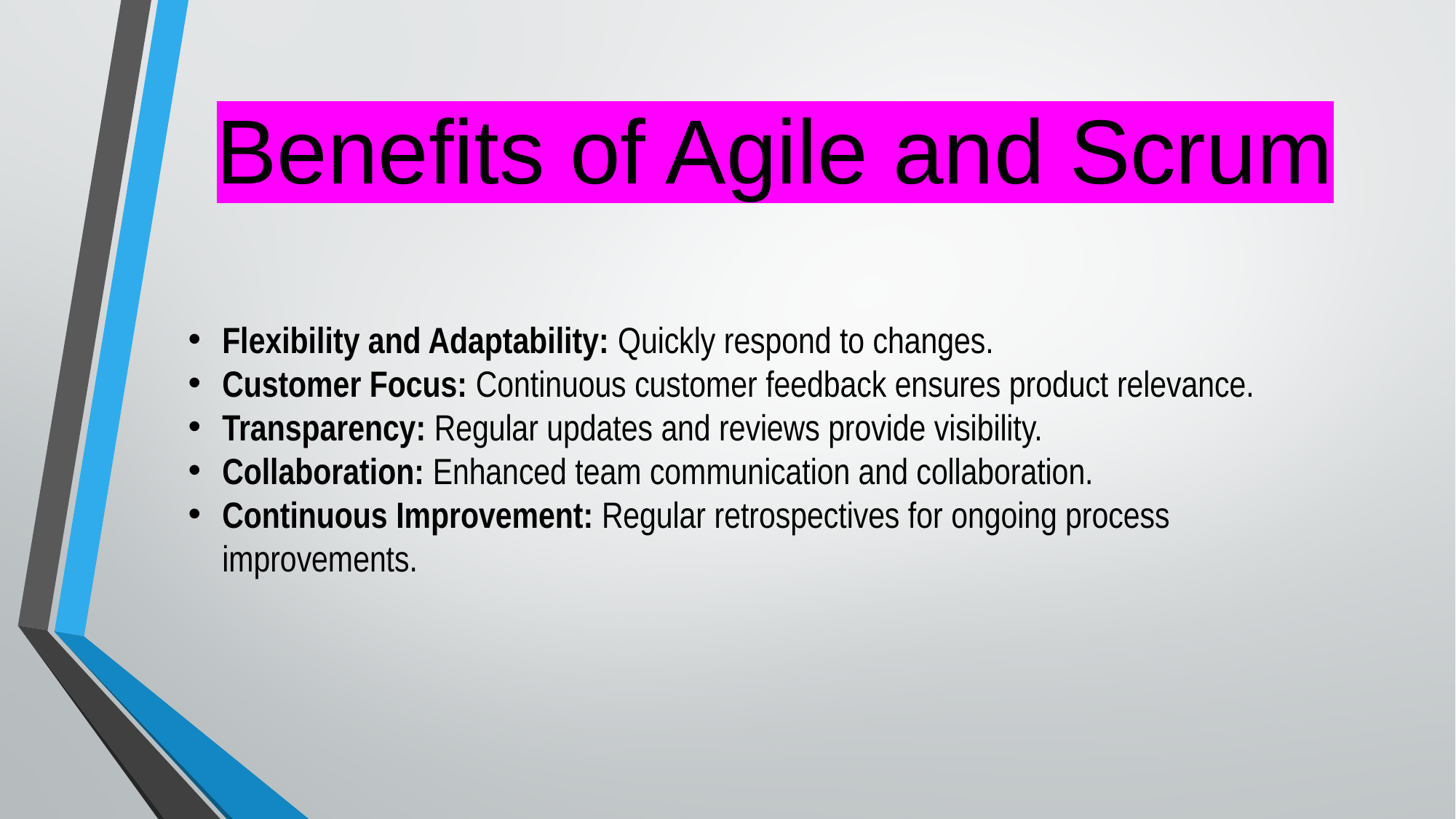

# Benefits of Agile and Scrum
Flexibility and Adaptability: Quickly respond to changes.
Customer Focus: Continuous customer feedback ensures product relevance.
Transparency: Regular updates and reviews provide visibility.
Collaboration: Enhanced team communication and collaboration.
Continuous Improvement: Regular retrospectives for ongoing process improvements.